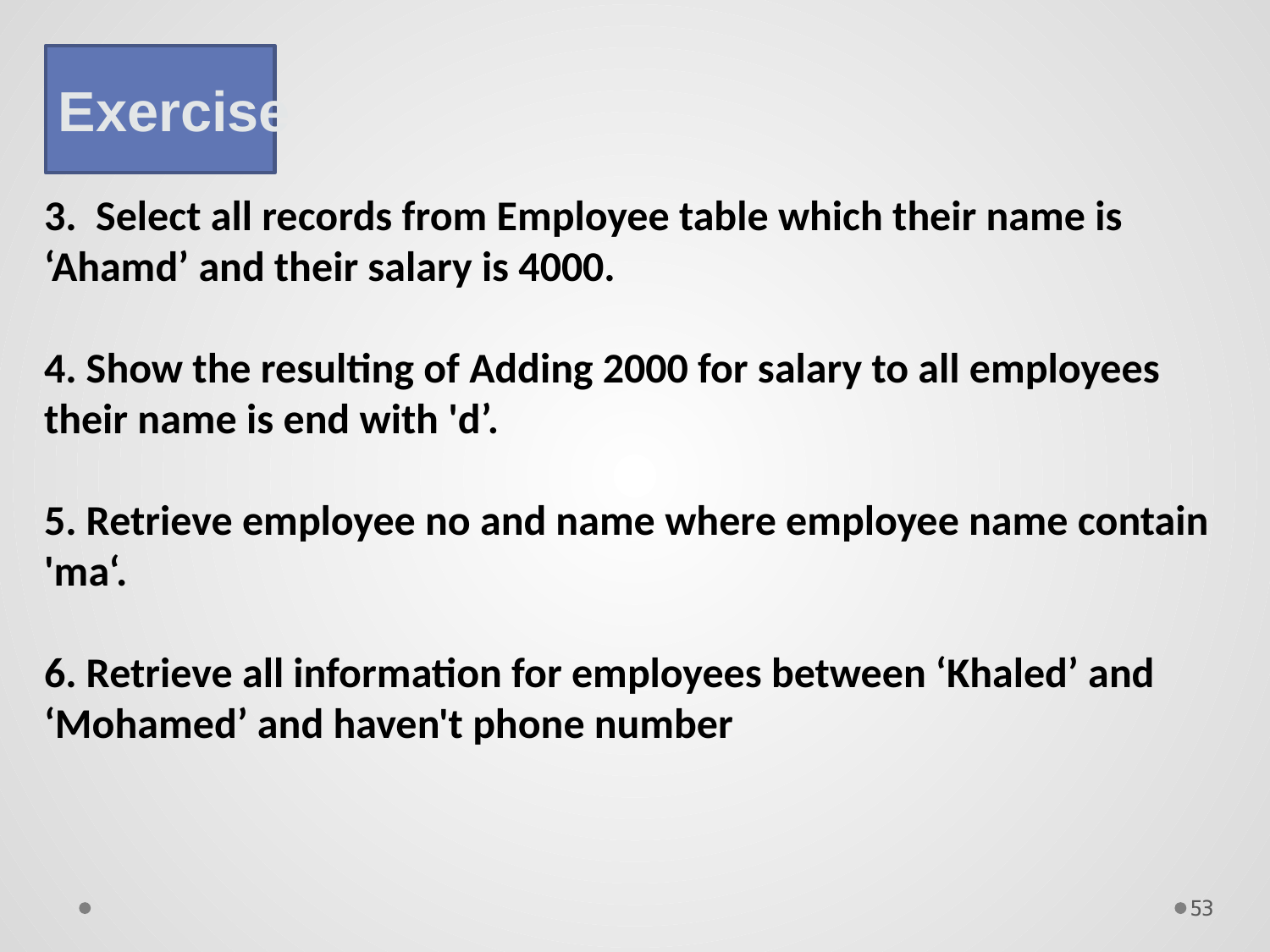

Exercise

3.  Select all records from Employee table which their name is ‘Ahamd’ and their salary is 4000.

4. Show the resulting of Adding 2000 for salary to all employees their name is end with 'd’.

5. Retrieve employee no and name where employee name contain 'ma‘.

6. Retrieve all information for employees between ‘Khaled’ and ‘Mohamed’ and haven't phone number
53